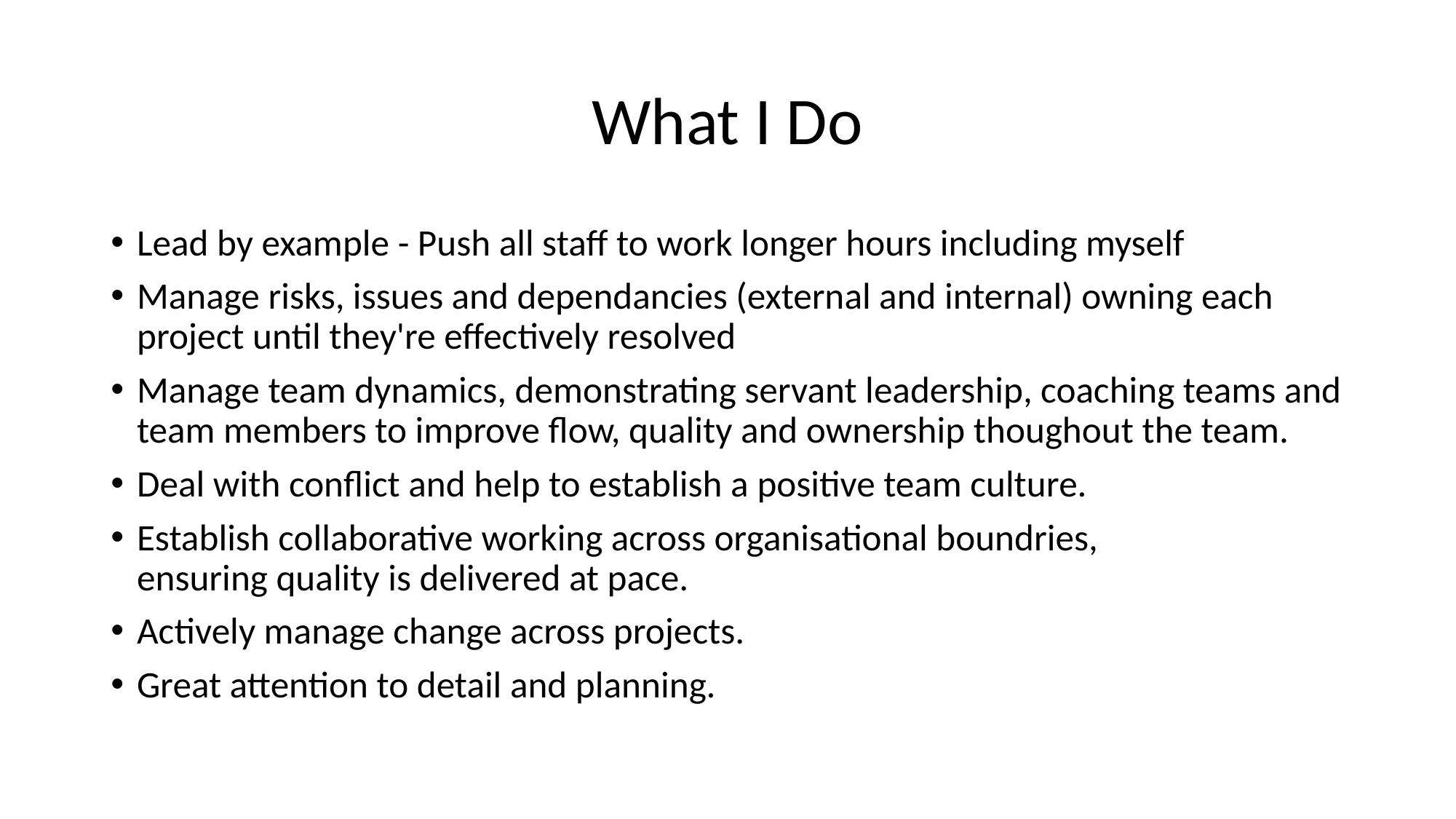

# What I Do
Lead by example - Push all staff to work longer hours including myself
Manage risks, issues and dependancies (external and internal) owning each project until they're effectively resolved
Manage team dynamics, demonstrating servant leadership, coaching teams and team members to improve flow, quality and ownership thoughout the team.
Deal with conflict and help to establish a positive team culture.
Establish collaborative working across organisational boundries, ensuring quality is delivered at pace.
Actively manage change across projects.
Great attention to detail and planning.